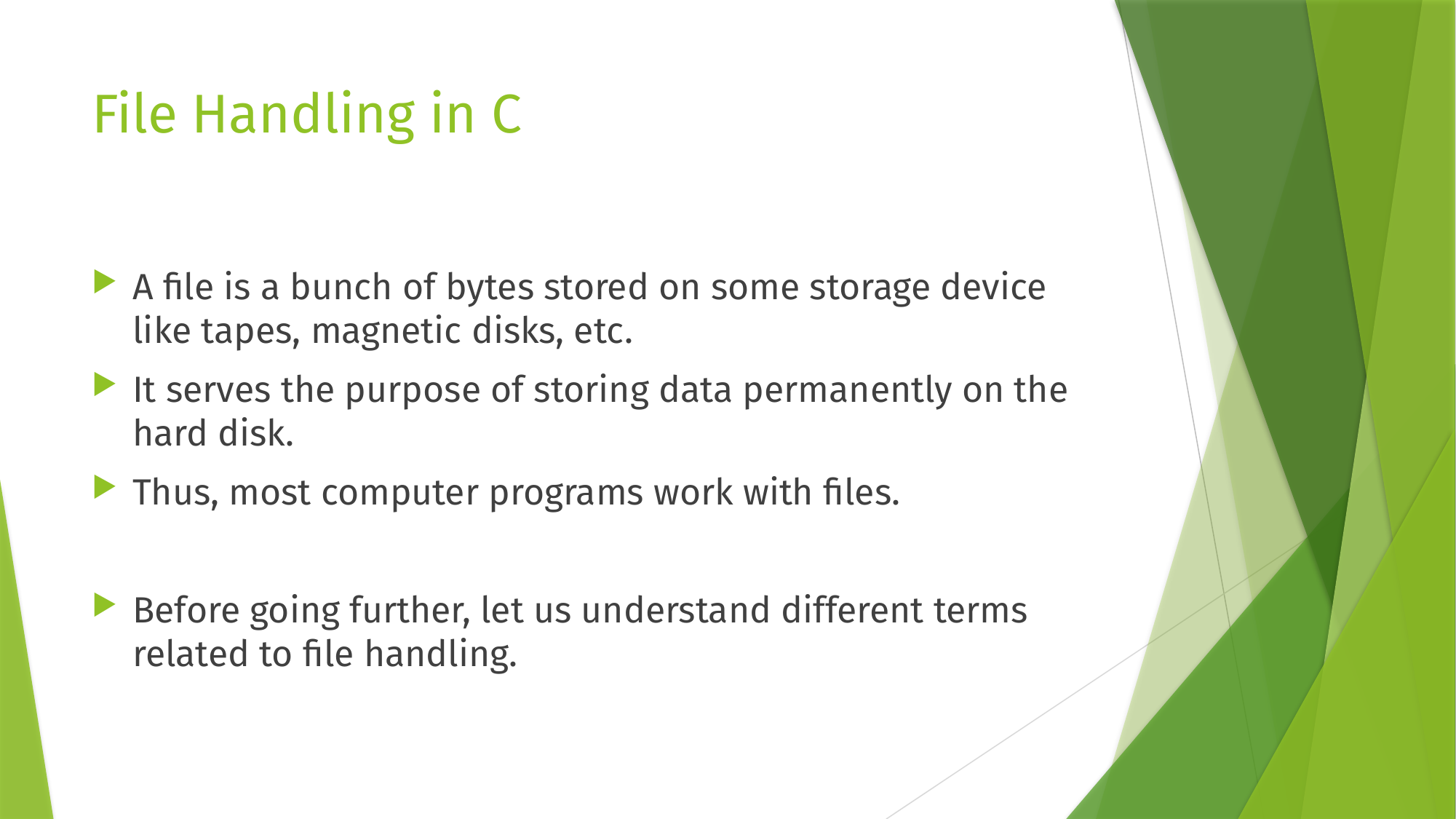

# File Handling in C
A file is a bunch of bytes stored on some storage device like tapes, magnetic disks, etc.
It serves the purpose of storing data permanently on the hard disk.
Thus, most computer programs work with files.

Before going further, let us understand different terms related to file handling.